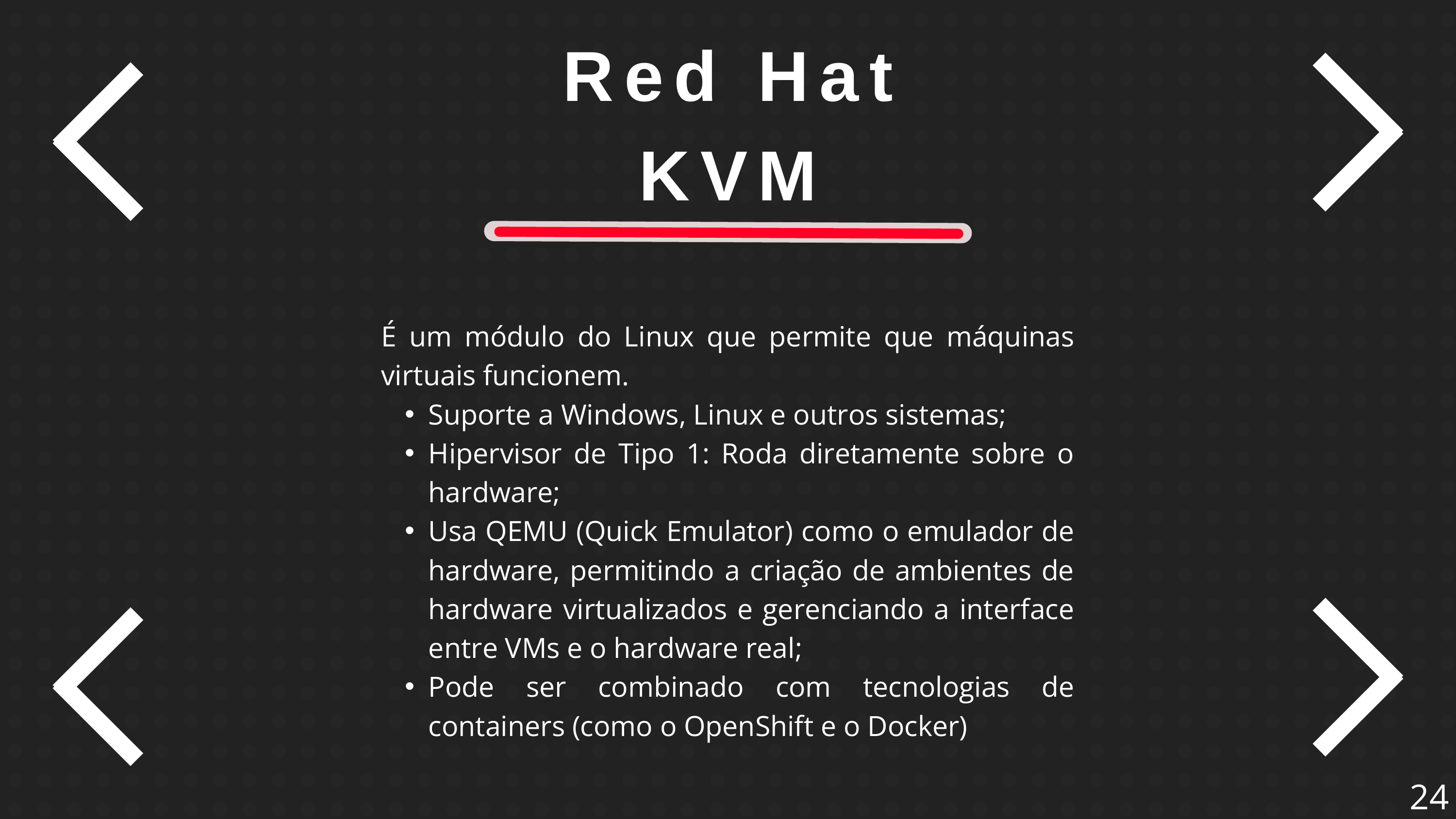

Red Hat
KVM

É um módulo do Linux que permite que máquinas virtuais funcionem.
Suporte a Windows, Linux e outros sistemas;
Hipervisor de Tipo 1: Roda diretamente sobre o hardware;
Usa QEMU (Quick Emulator) como o emulador de hardware, permitindo a criação de ambientes de hardware virtualizados e gerenciando a interface entre VMs e o hardware real;
Pode ser combinado com tecnologias de containers (como o OpenShift e o Docker)

24